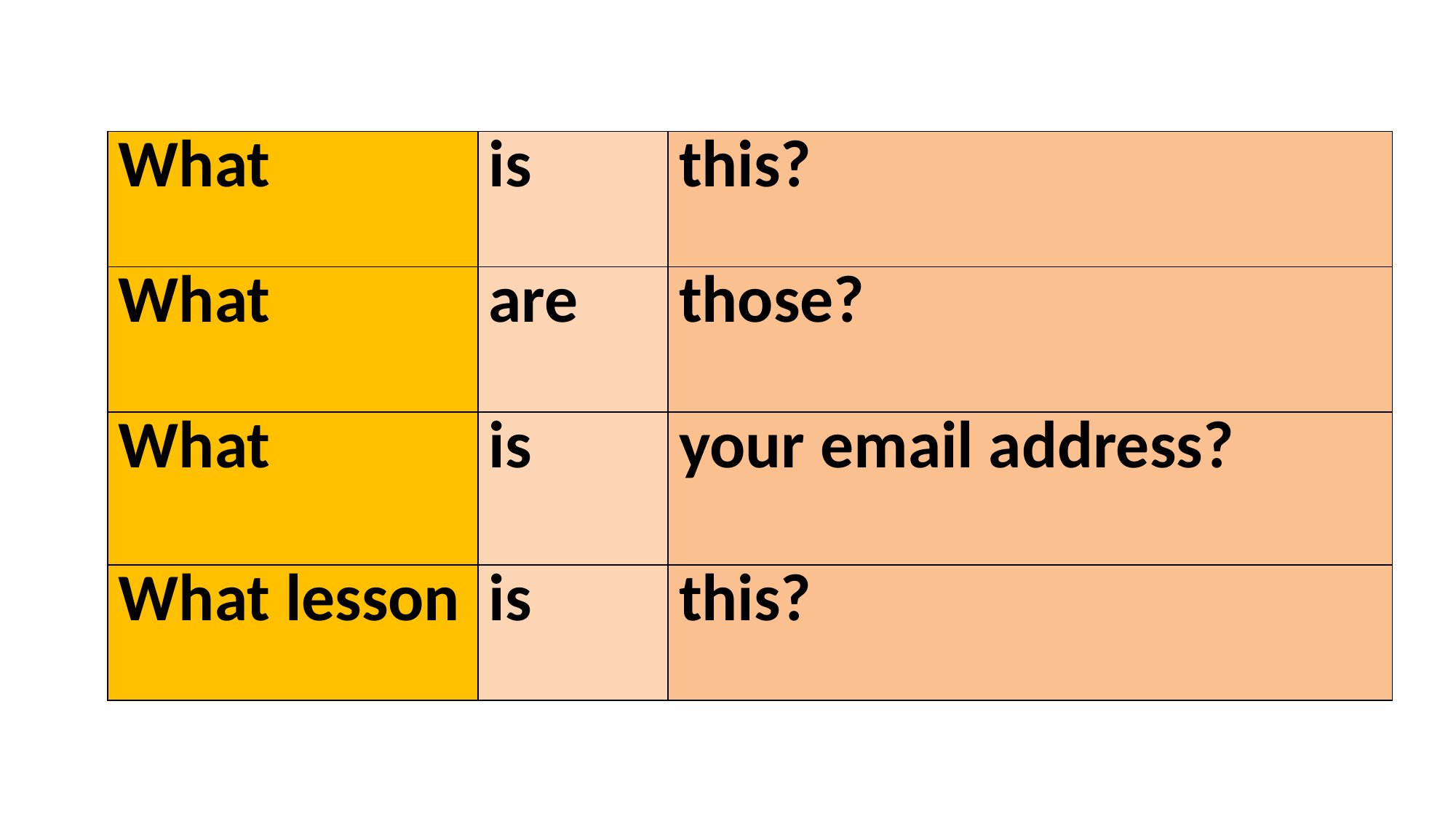

| What | is | this? |
| --- | --- | --- |
| What | are | those? |
| What | is | your email address? |
| What lesson | is | this? |